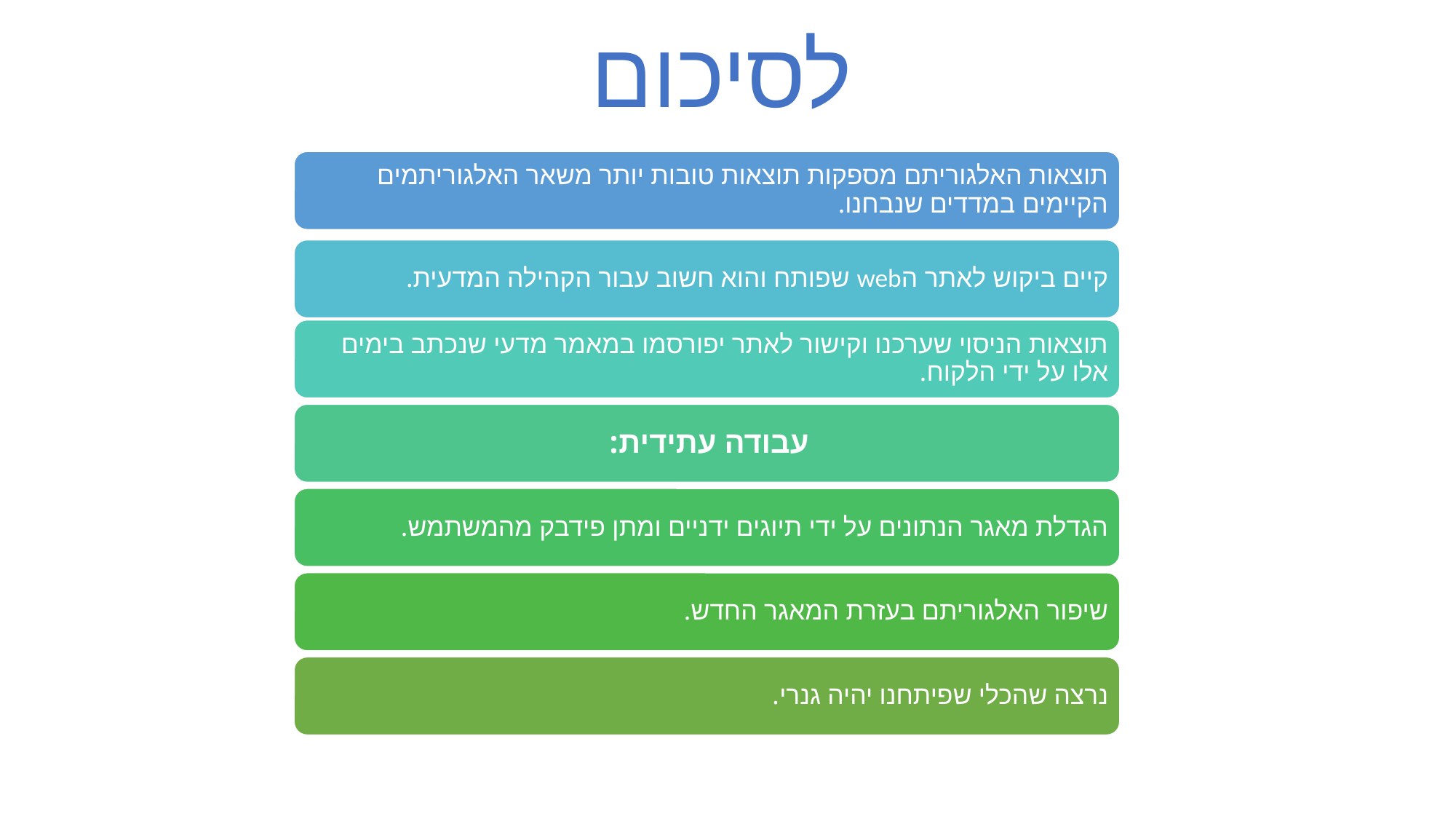

# לסיכום
תוצאות האלגוריתם מספקות תוצאות טובות יותר משאר האלגוריתמים הקיימים במדדים שנבחנו.
קיים ביקוש לאתר הweb שפותח והוא חשוב עבור הקהילה המדעית.
תוצאות הניסוי שערכנו וקישור לאתר יפורסמו במאמר מדעי שנכתב בימים אלו על ידי הלקוח.
עבודה עתידית:
הגדלת מאגר הנתונים על ידי תיוגים ידניים ומתן פידבק מהמשתמש.
שיפור האלגוריתם בעזרת המאגר החדש.
נרצה שהכלי שפיתחנו יהיה גנרי.